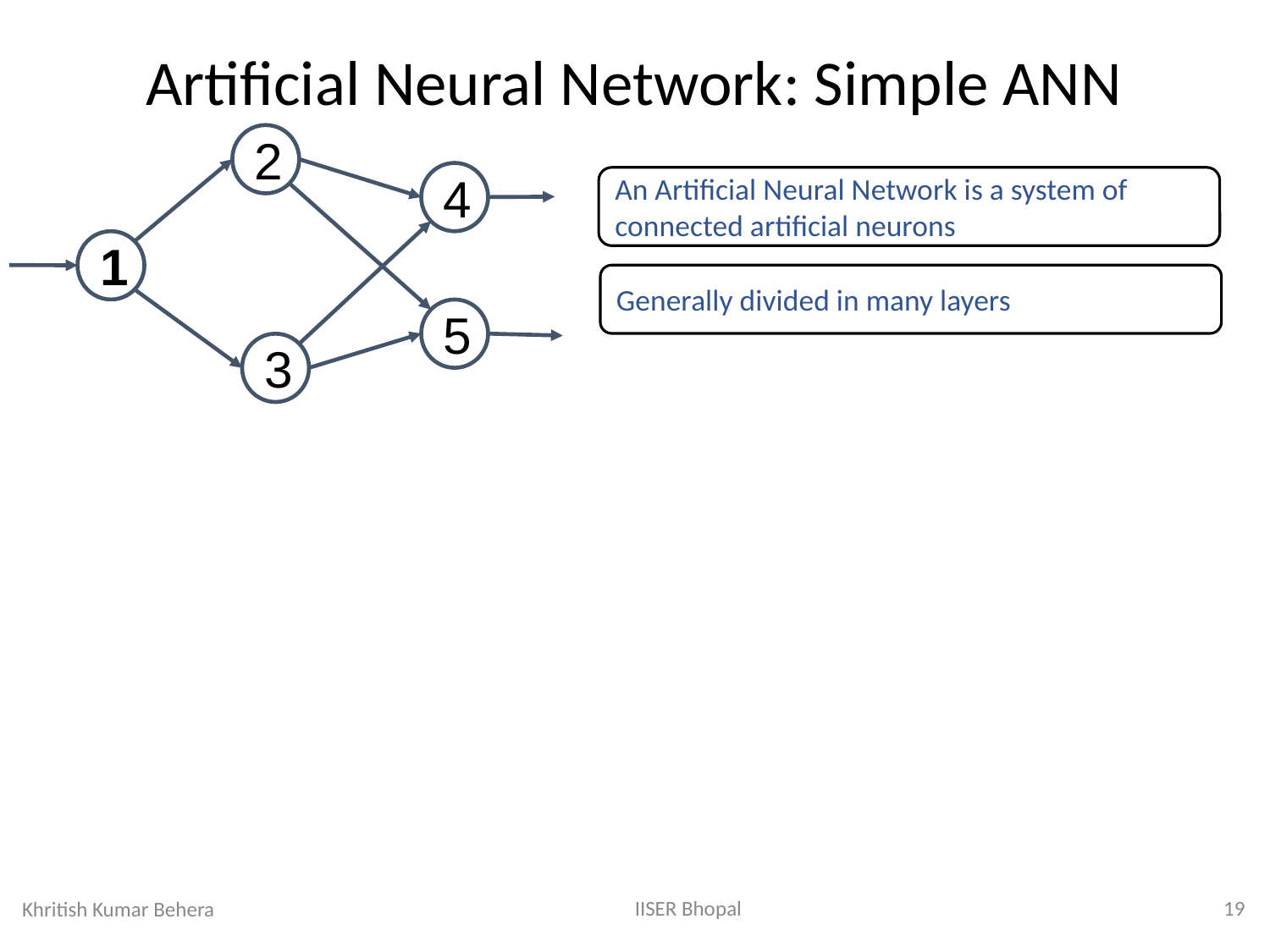

Artificial Neural Network: Simple ANN
2
4
An Artificial Neural Network is a system of connected artificial neurons
1
Generally divided in many layers
5
3
IISER Bhopal
19
Khritish Kumar Behera